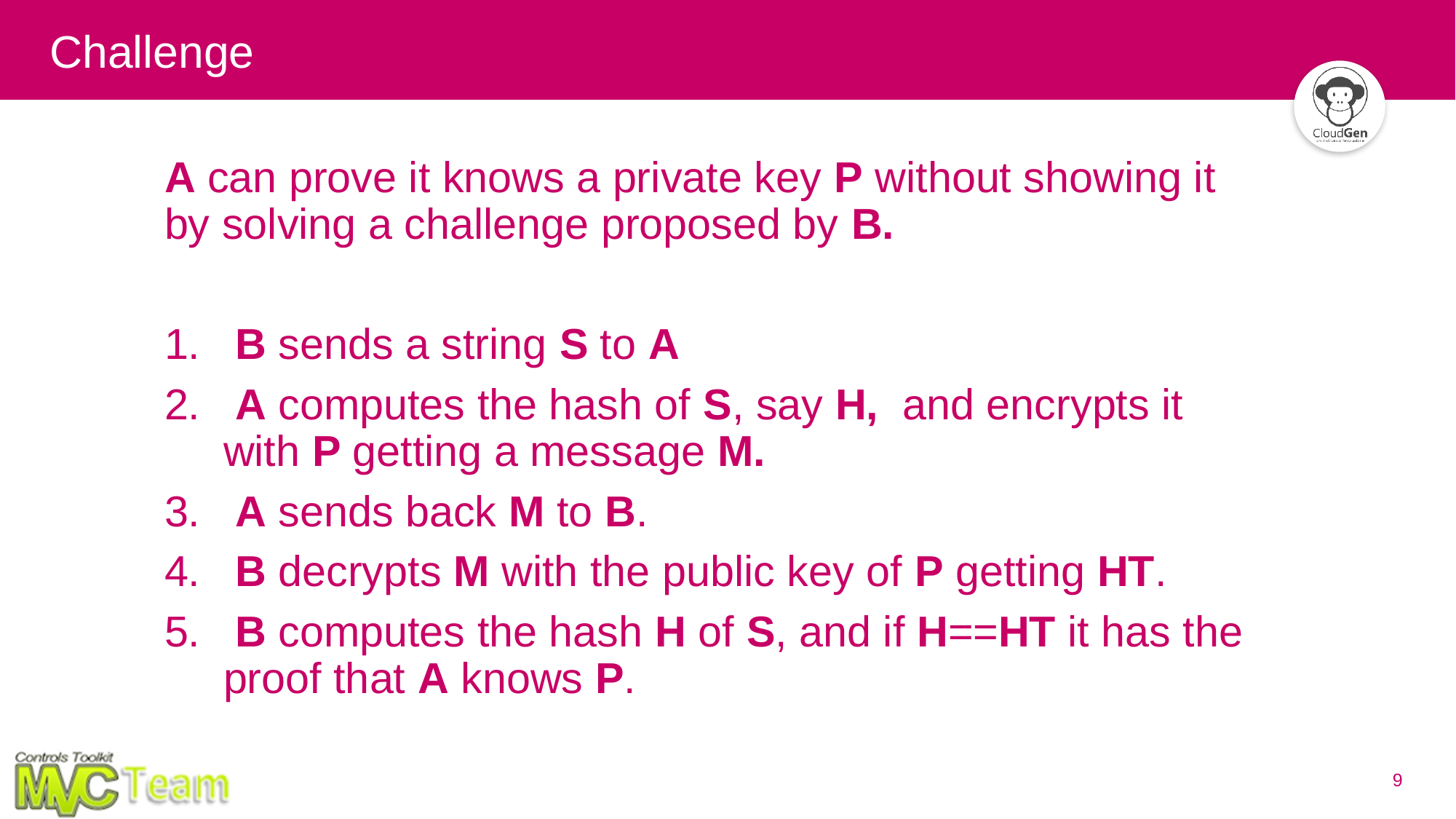

# Challenge
A can prove it knows a private key P without showing it by solving a challenge proposed by B.

 B sends a string S to A
 A computes the hash of S, say H,  and encrypts it with P getting a message M.
 A sends back M to B.
 B decrypts M with the public key of P getting HT.
 B computes the hash H of S, and if H==HT it has the proof that A knows P.